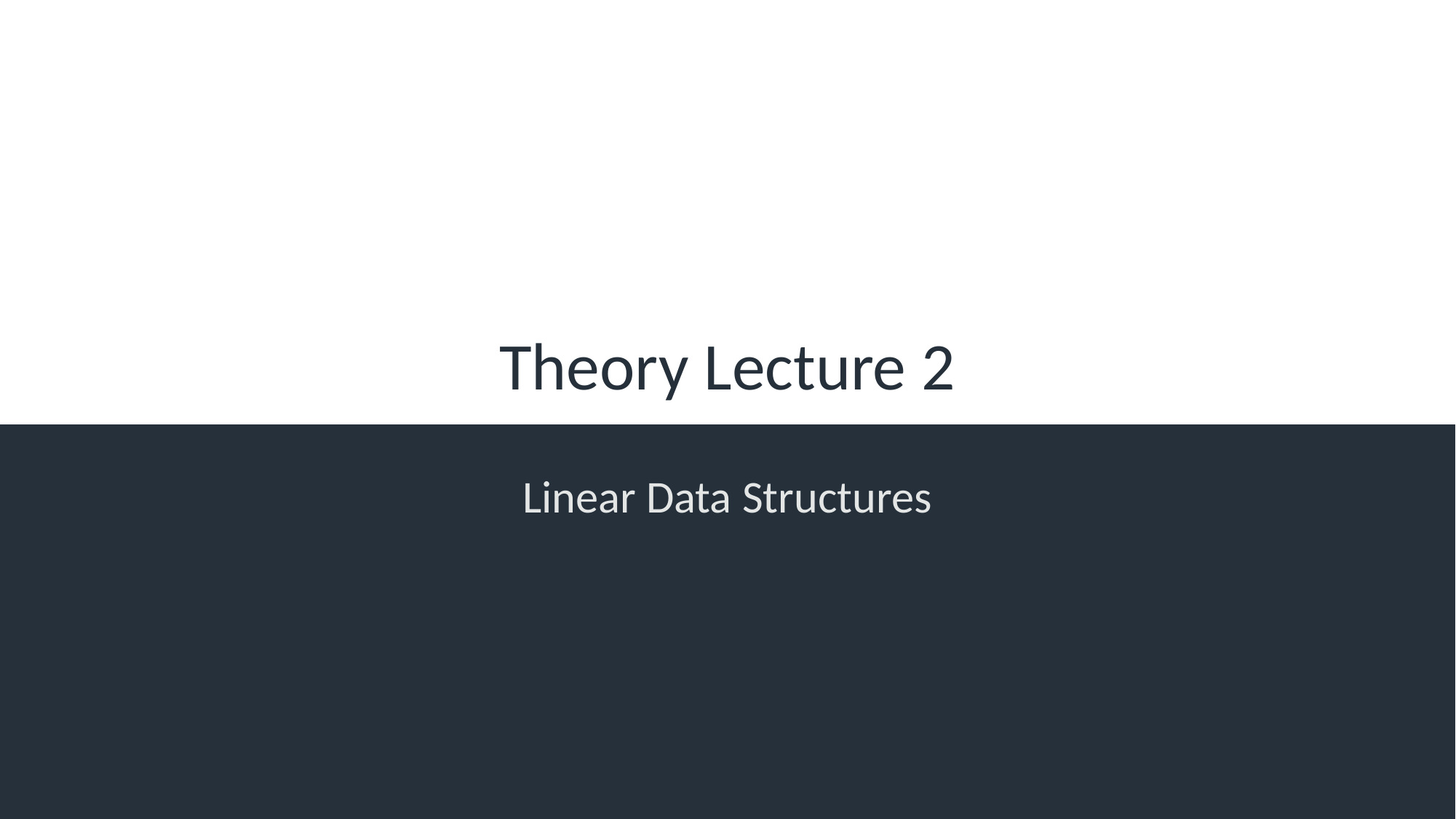

# Theory Lecture 2
Linear Data Structures